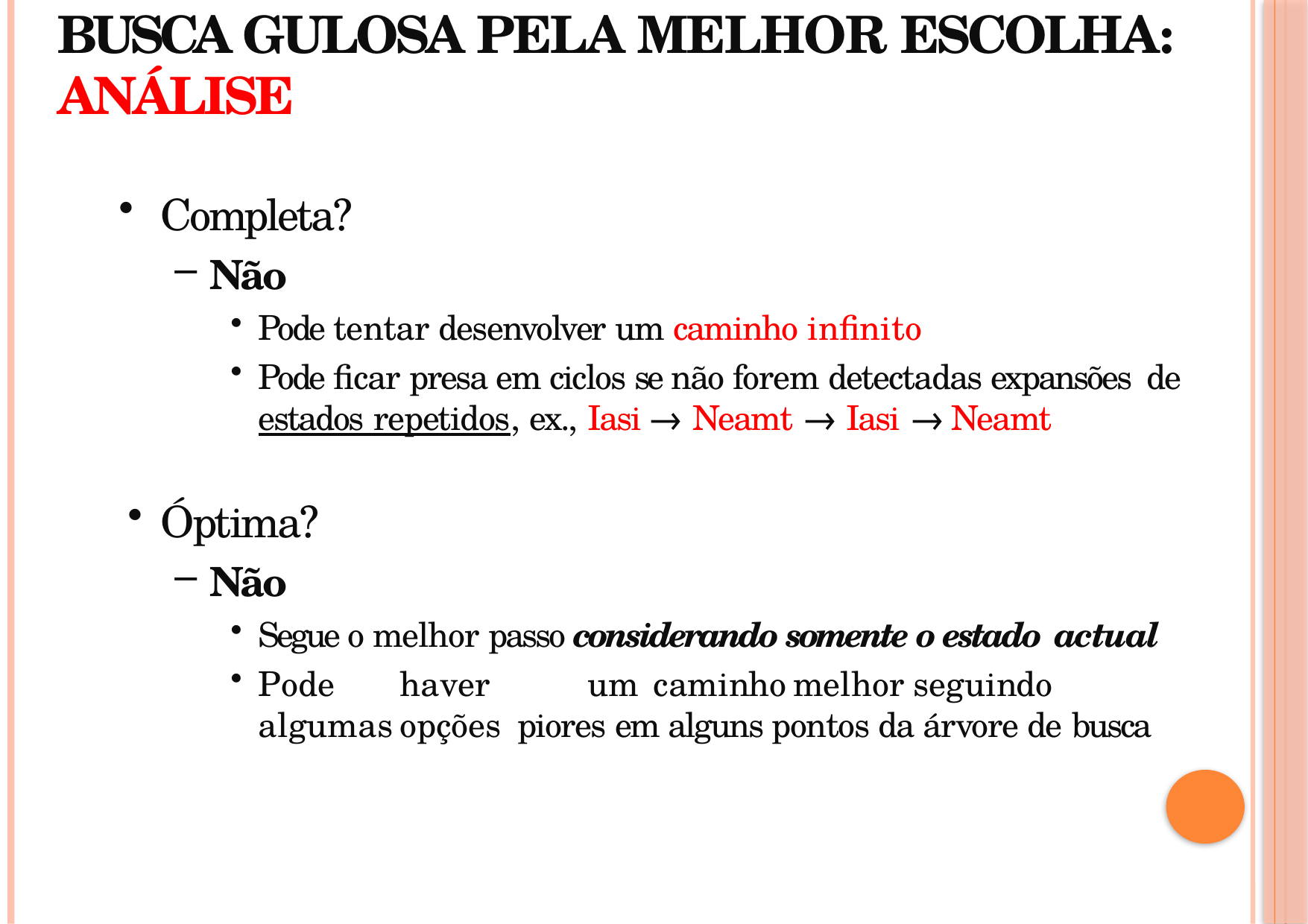

# Busca gulosa pela melhor escolha: análise
Completa?
Não
Pode tentar desenvolver um caminho infinito
Pode ficar presa em ciclos se não forem detectadas expansões  de estados repetidos, ex., Iasi → Neamt → Iasi → Neamt

Óptima?
Não
Segue o melhor passo considerando somente o estado actual
Pode	haver	um	caminho	melhor	seguindo	algumas	opções  piores em alguns pontos da árvore de busca